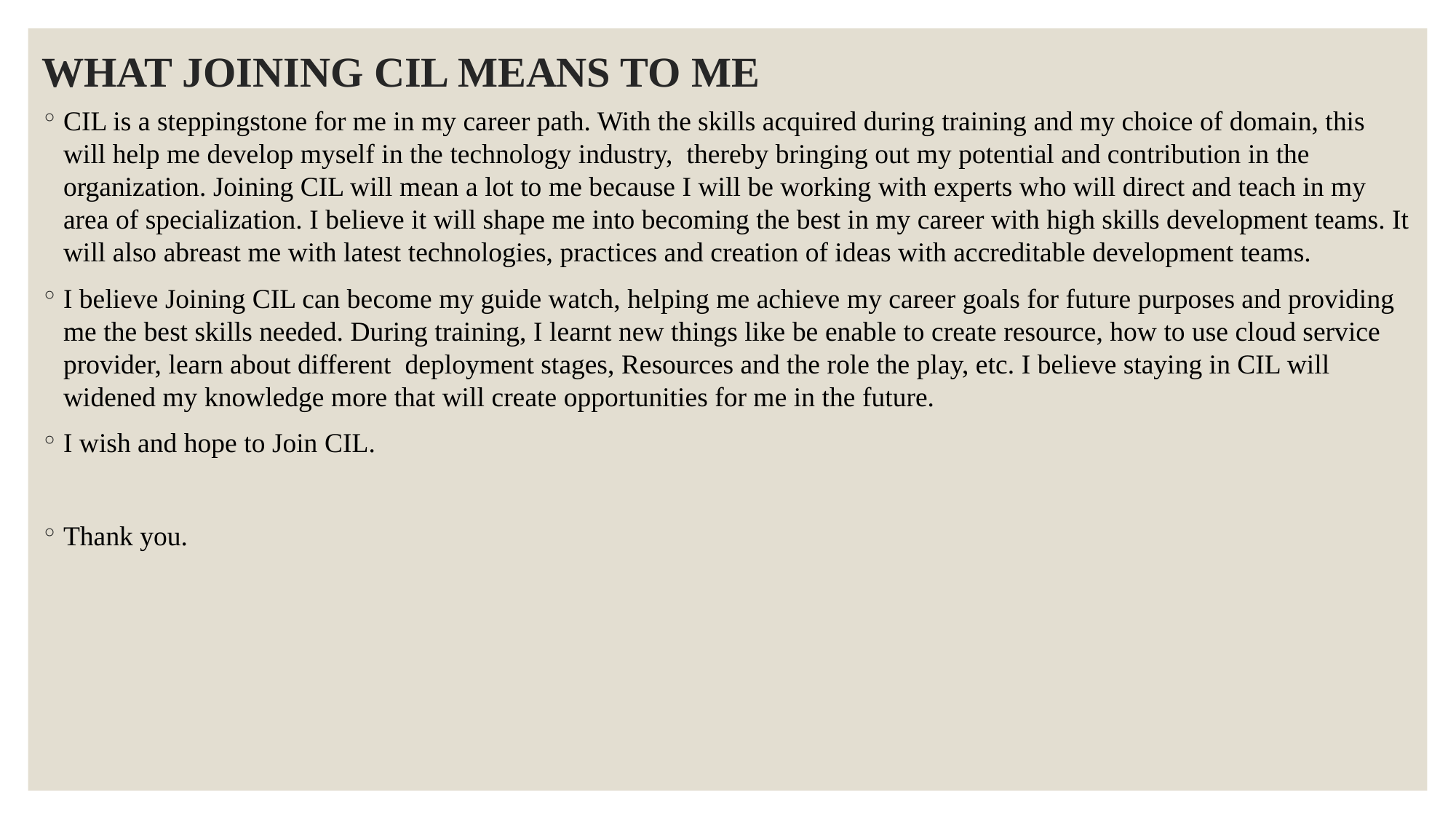

# WHAT JOINING CIL MEANS TO ME
CIL is a steppingstone for me in my career path. With the skills acquired during training and my choice of domain, this will help me develop myself in the technology industry,  thereby bringing out my potential and contribution in the organization. Joining CIL will mean a lot to me because I will be working with experts who will direct and teach in my area of specialization. I believe it will shape me into becoming the best in my career with high skills development teams. It will also abreast me with latest technologies, practices and creation of ideas with accreditable development teams.
I believe Joining CIL can become my guide watch, helping me achieve my career goals for future purposes and providing me the best skills needed. During training, I learnt new things like be enable to create resource, how to use cloud service provider, learn about different  deployment stages, Resources and the role the play, etc. I believe staying in CIL will widened my knowledge more that will create opportunities for me in the future.
I wish and hope to Join CIL.

Thank you.